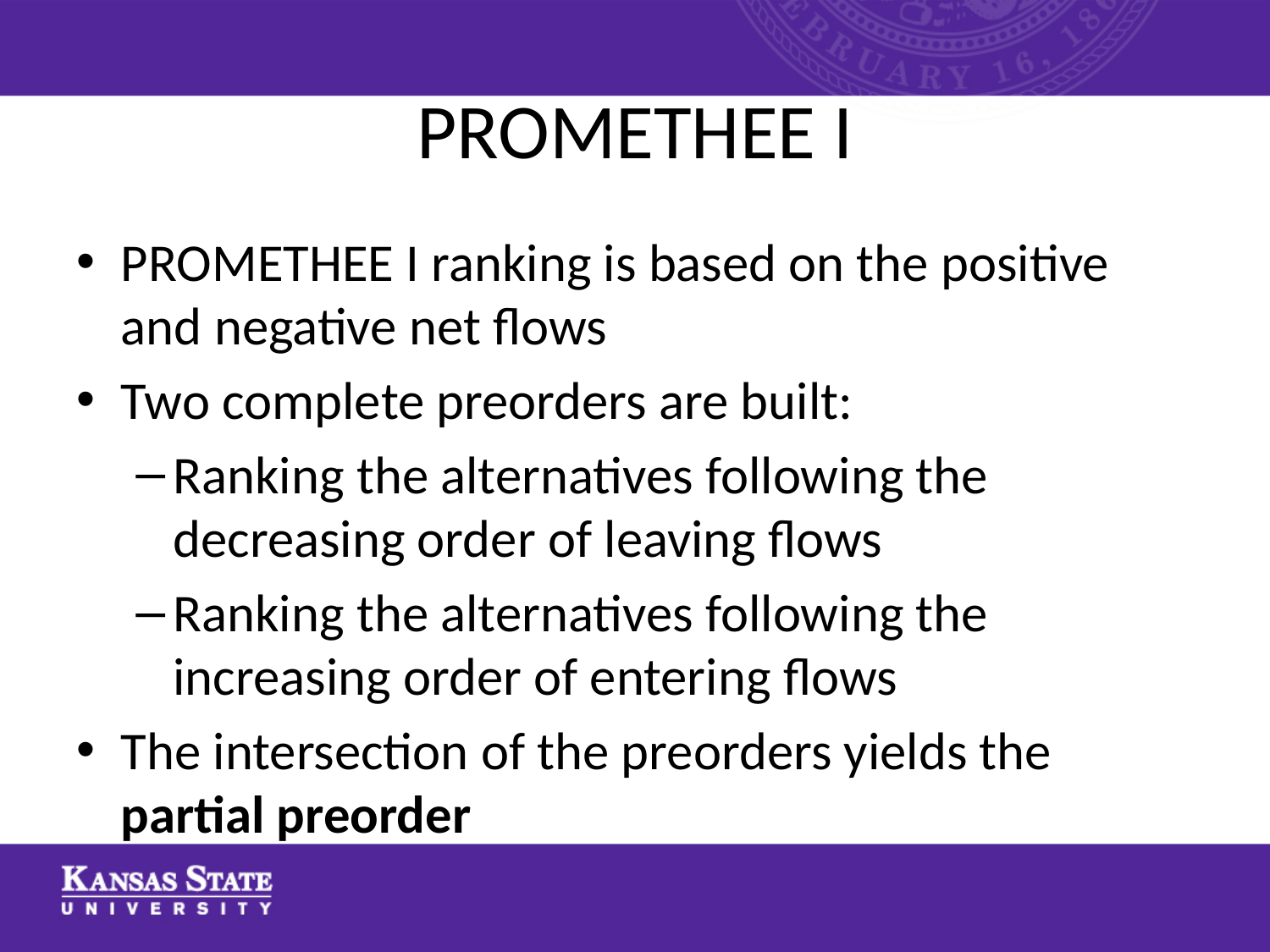

# PROMETHEE I
PROMETHEE I ranking is based on the positive and negative net flows
Two complete preorders are built:
Ranking the alternatives following the decreasing order of leaving flows
Ranking the alternatives following the increasing order of entering flows
The intersection of the preorders yields the partial preorder